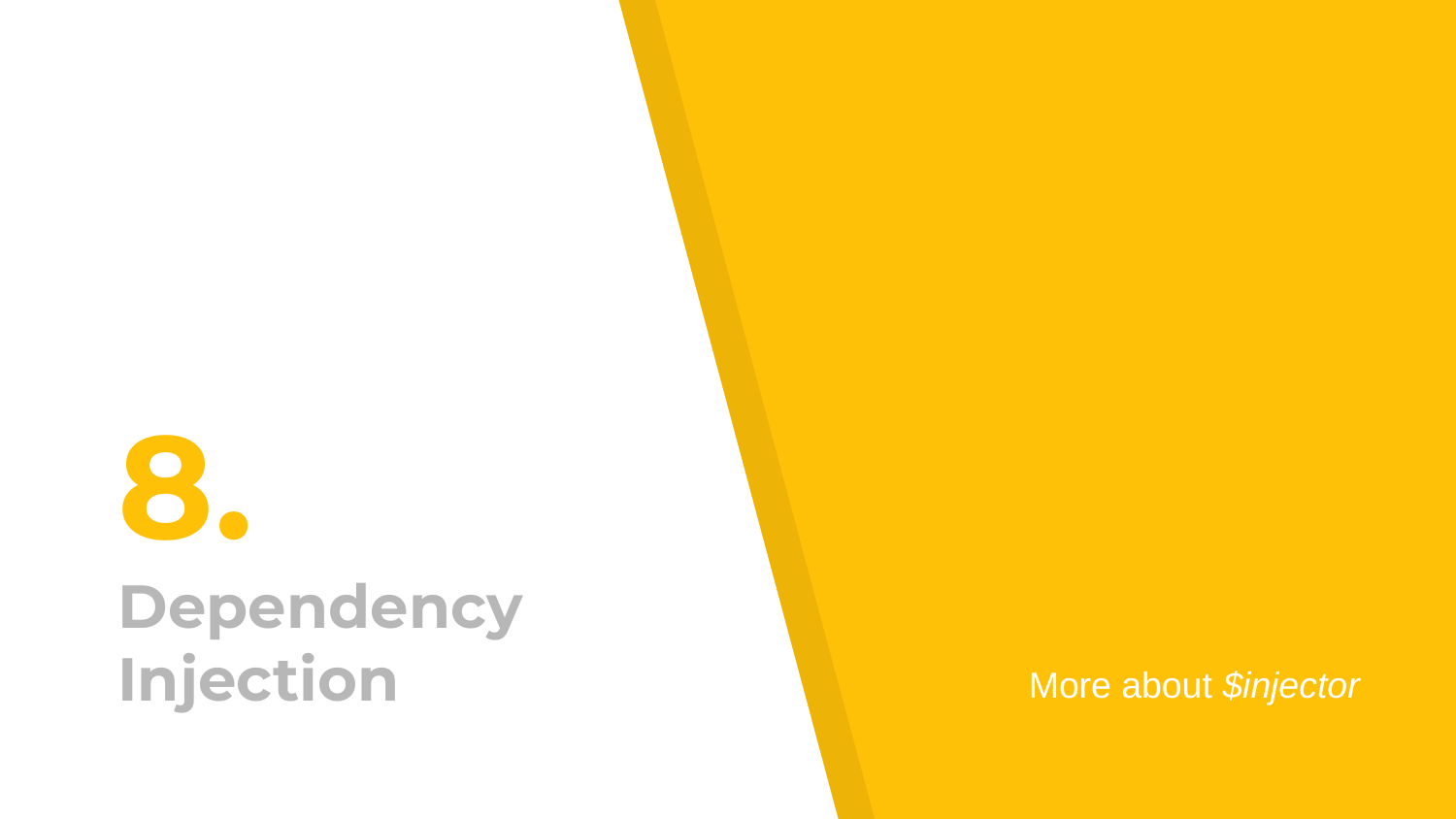

# 8.
Dependency Injection
More about $injector